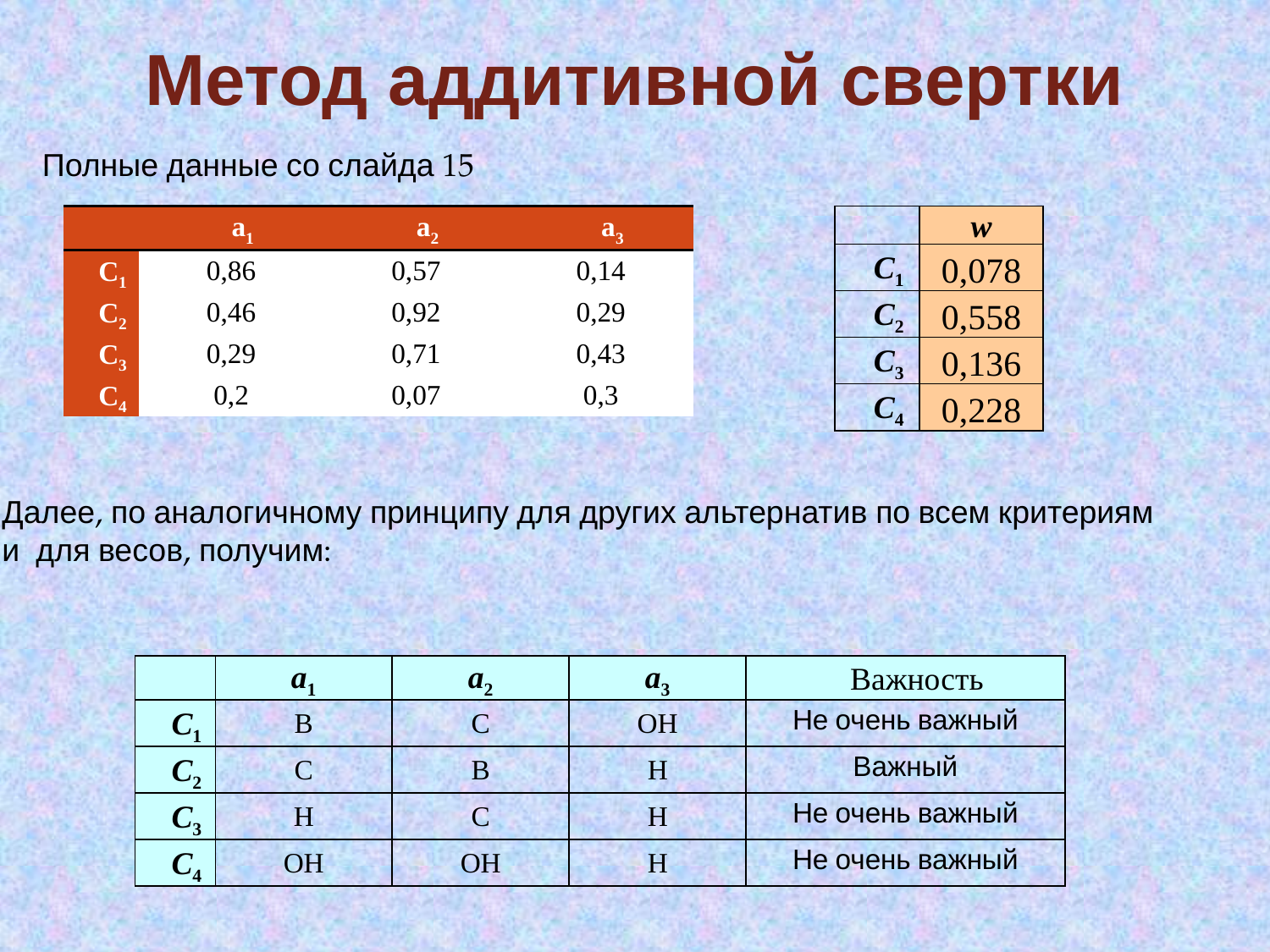

Метод аддитивной свертки
Полные данные со слайда 15
|  | а1 | а2 | а3 |
| --- | --- | --- | --- |
| С1 | 0,86 | 0,57 | 0,14 |
| С2 | 0,46 | 0,92 | 0,29 |
| С3 | 0,29 | 0,71 | 0,43 |
| С4 | 0,2 | 0,07 | 0,3 |
|  | w |
| --- | --- |
| С1 | 0,078 |
| С2 | 0,558 |
| С3 | 0,136 |
| С4 | 0,228 |

Далее, по аналогичному принципу для других альтернатив по всем критериям
и  для весов, получим:

|  | а1 | а2 | а3 | Важность |
| --- | --- | --- | --- | --- |
| С1 | В | С | ОН | Не очень важный |
| С2 | С | В | Н | Важный |
| С3 | Н | С | Н | Не очень важный |
| С4 | ОН | ОН | Н | Не очень важный |